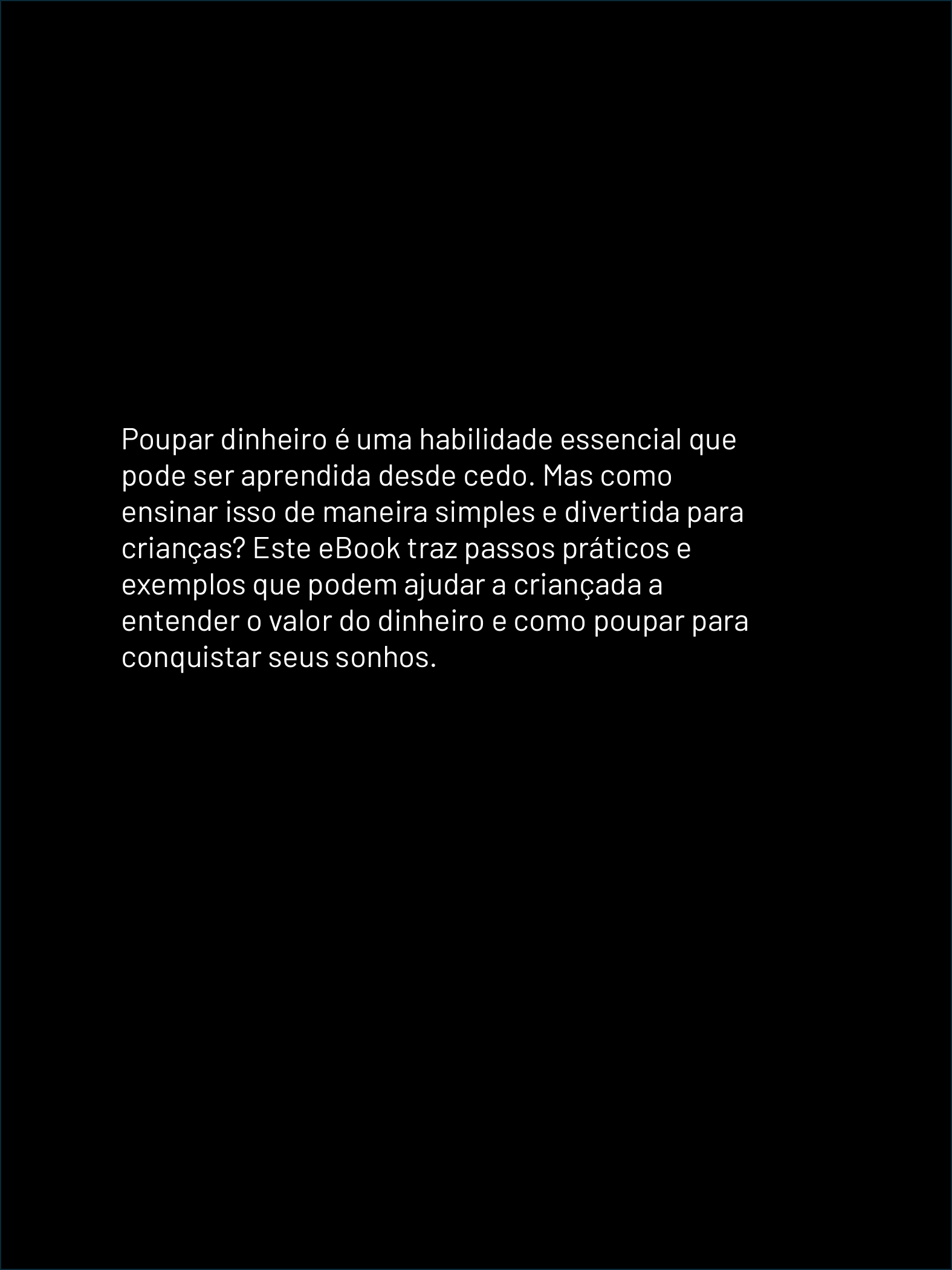

Poupar dinheiro é uma habilidade essencial que pode ser aprendida desde cedo. Mas como ensinar isso de maneira simples e divertida para crianças? Este eBook traz passos práticos e exemplos que podem ajudar a criançada a entender o valor do dinheiro e como poupar para conquistar seus sonhos.